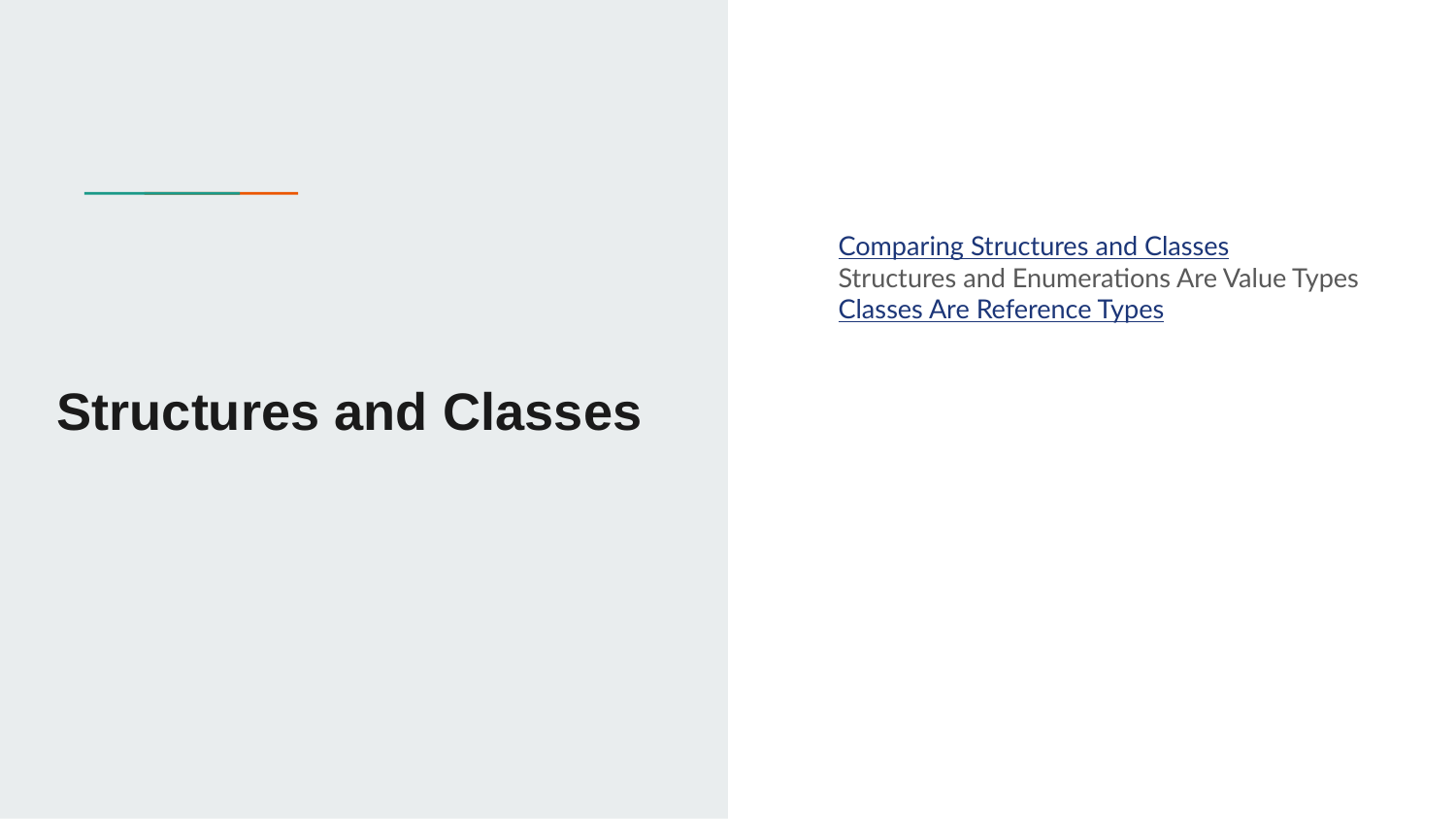

Comparing Structures and Classes
Structures and Enumerations Are Value Types
Classes Are Reference Types

# Structures and Classes